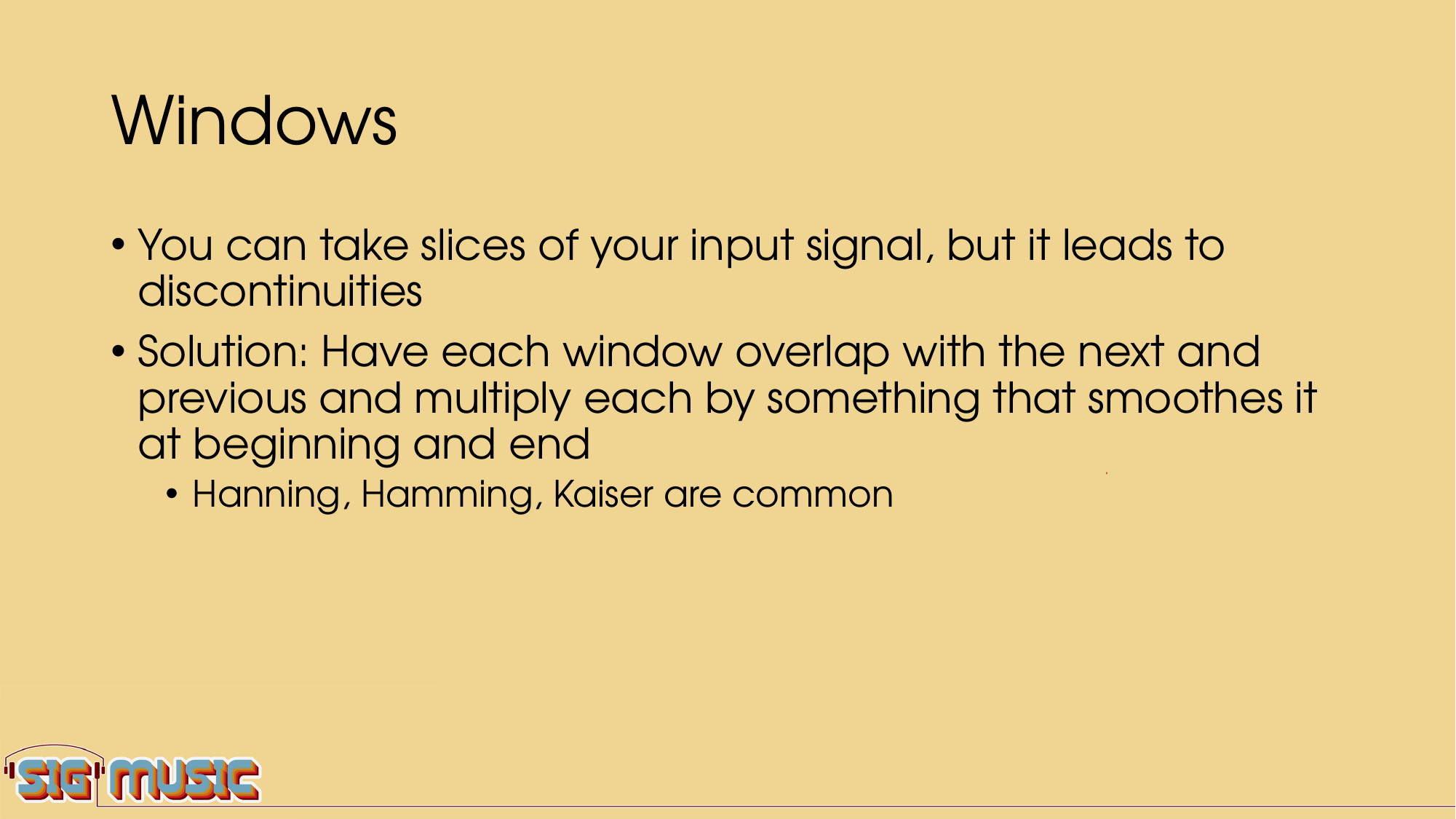

# Windows
You can take slices of your input signal, but it leads to discontinuities
Solution: Have each window overlap with the next and previous and multiply each by something that smoothes it at beginning and end
Hanning, Hamming, Kaiser are common